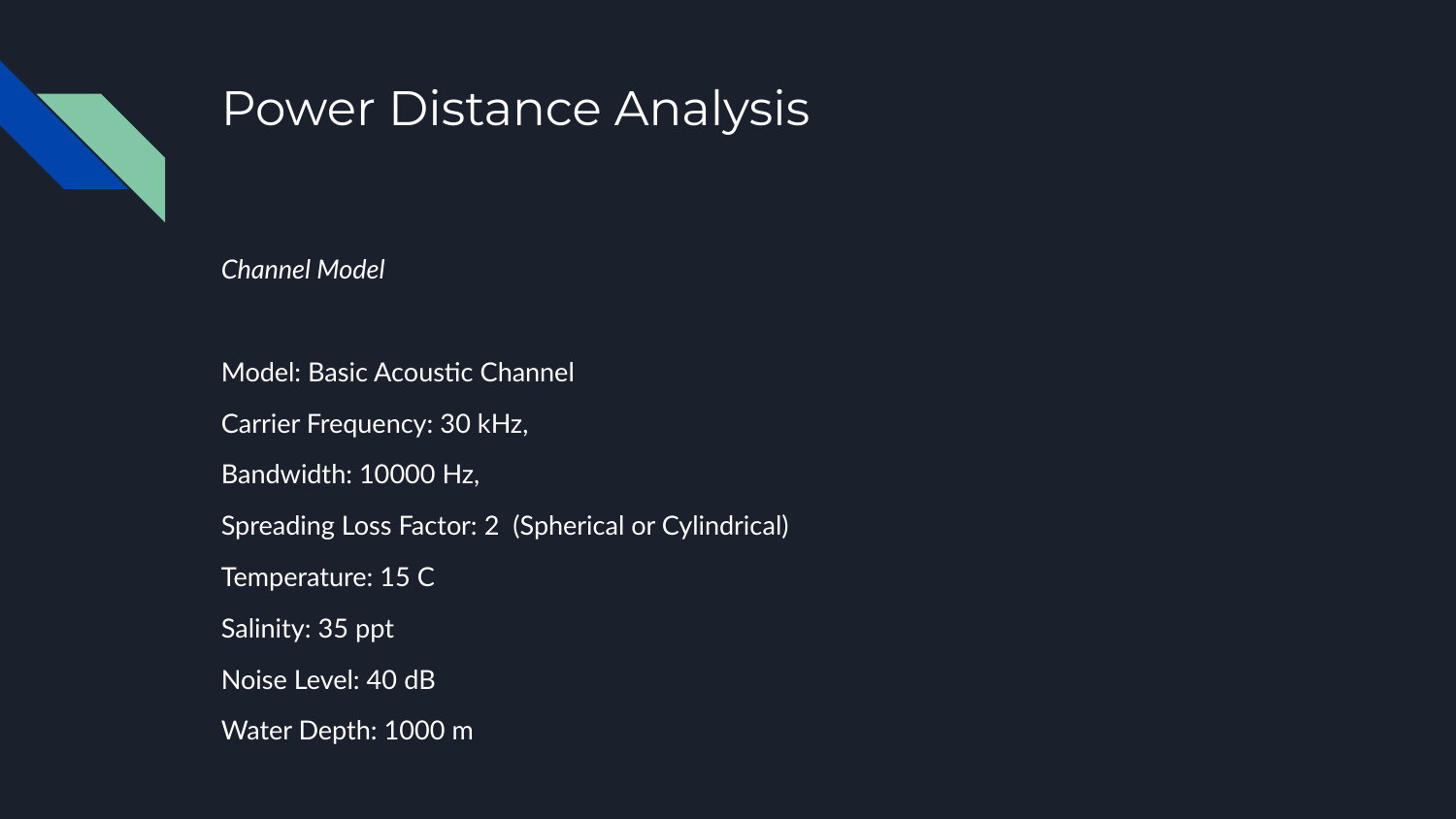

# Power Distance Analysis
Channel Model

Model: Basic Acoustic Channel
Carrier Frequency: 30 kHz,
Bandwidth: 10000 Hz,
Spreading Loss Factor: 2  (Spherical or Cylindrical)
Temperature: 15 C
Salinity: 35 ppt
Noise Level: 40 dB
Water Depth: 1000 m